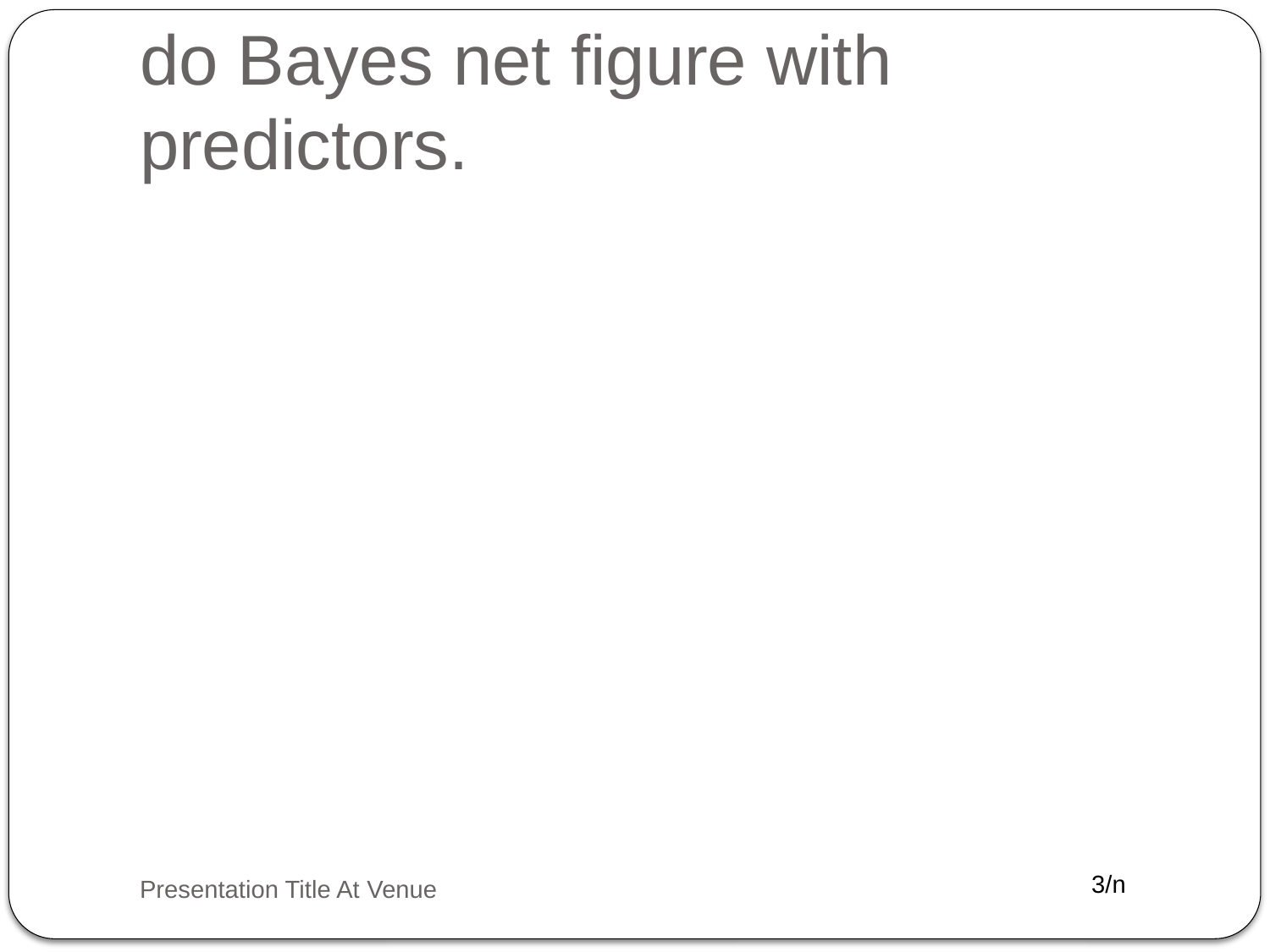

# do Bayes net figure with predictors.
Presentation Title At Venue